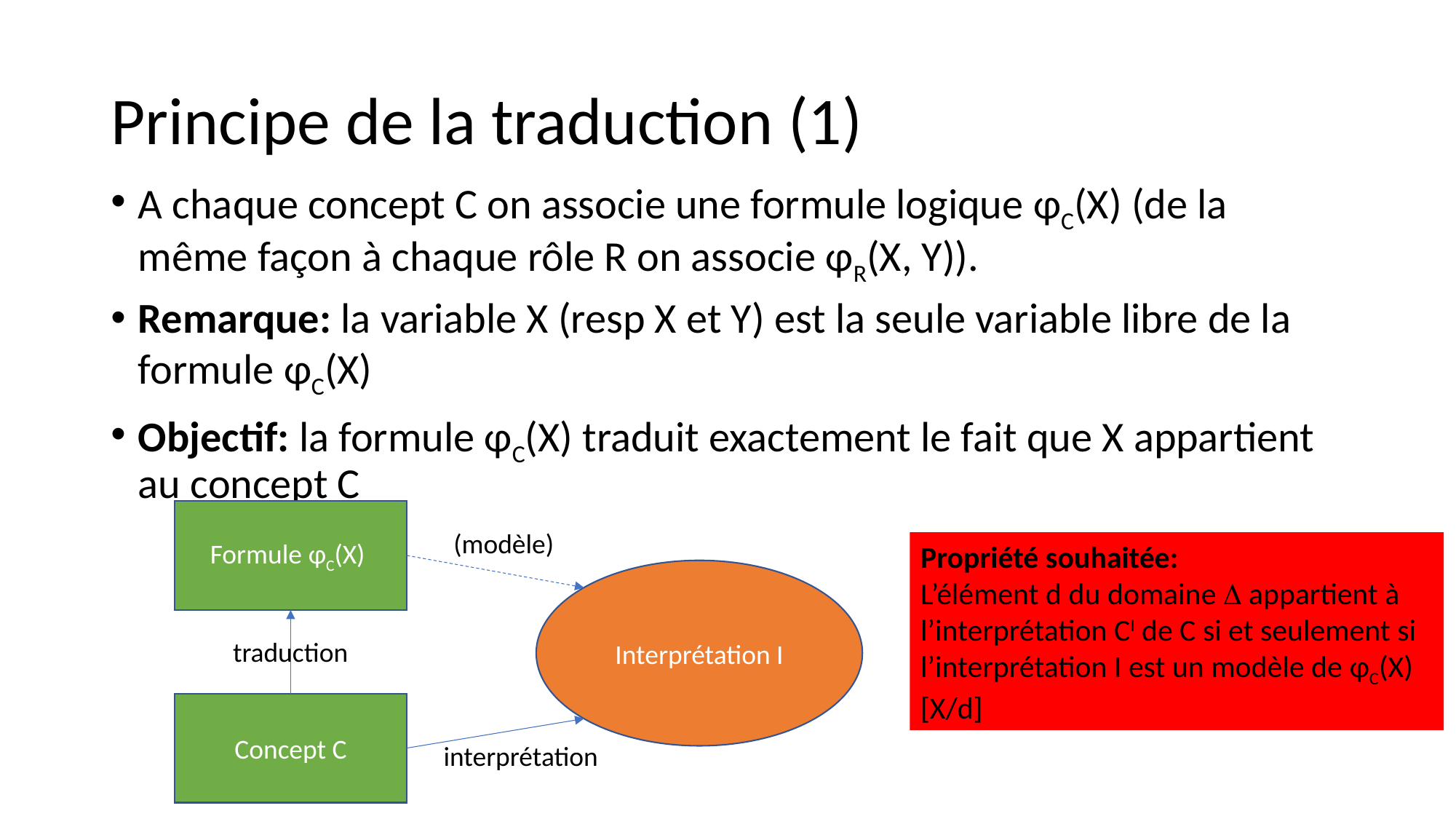

# Principe de la traduction (1)
A chaque concept C on associe une formule logique φC(X) (de la même façon à chaque rôle R on associe φR(X, Y)).
Remarque: la variable X (resp X et Y) est la seule variable libre de la formule φC(X)
Objectif: la formule φC(X) traduit exactement le fait que X appartient au concept C

Formule φC(X)
(modèle)
Propriété souhaitée:
L’élément d du domaine Δ appartient à l’interprétation CI de C si et seulement si l’interprétation I est un modèle de φC(X)[X/d]
Interprétation I
traduction
Concept C
interprétation